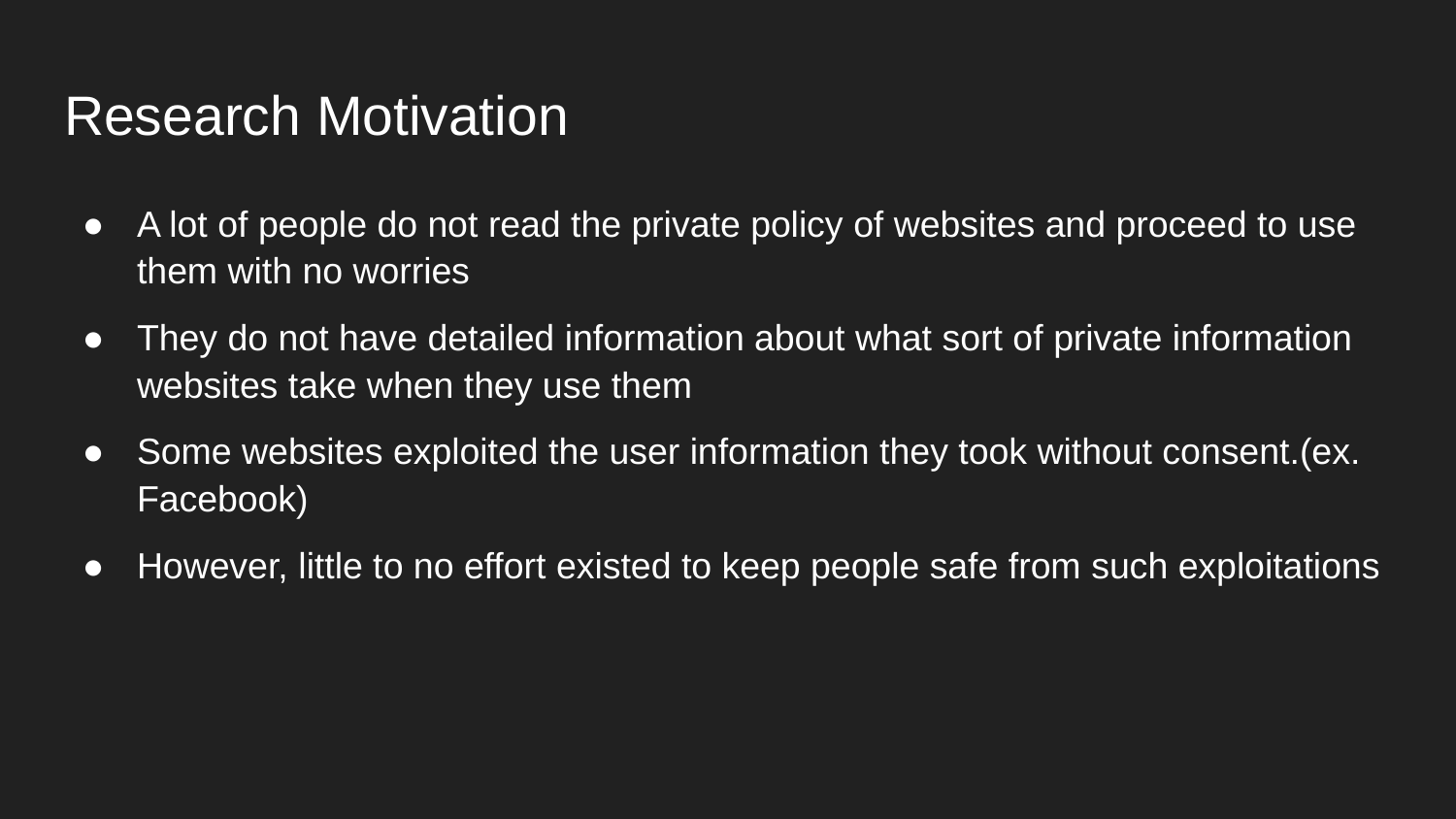

# Research Motivation
A lot of people do not read the private policy of websites and proceed to use them with no worries
They do not have detailed information about what sort of private information websites take when they use them
Some websites exploited the user information they took without consent.(ex. Facebook)
However, little to no effort existed to keep people safe from such exploitations